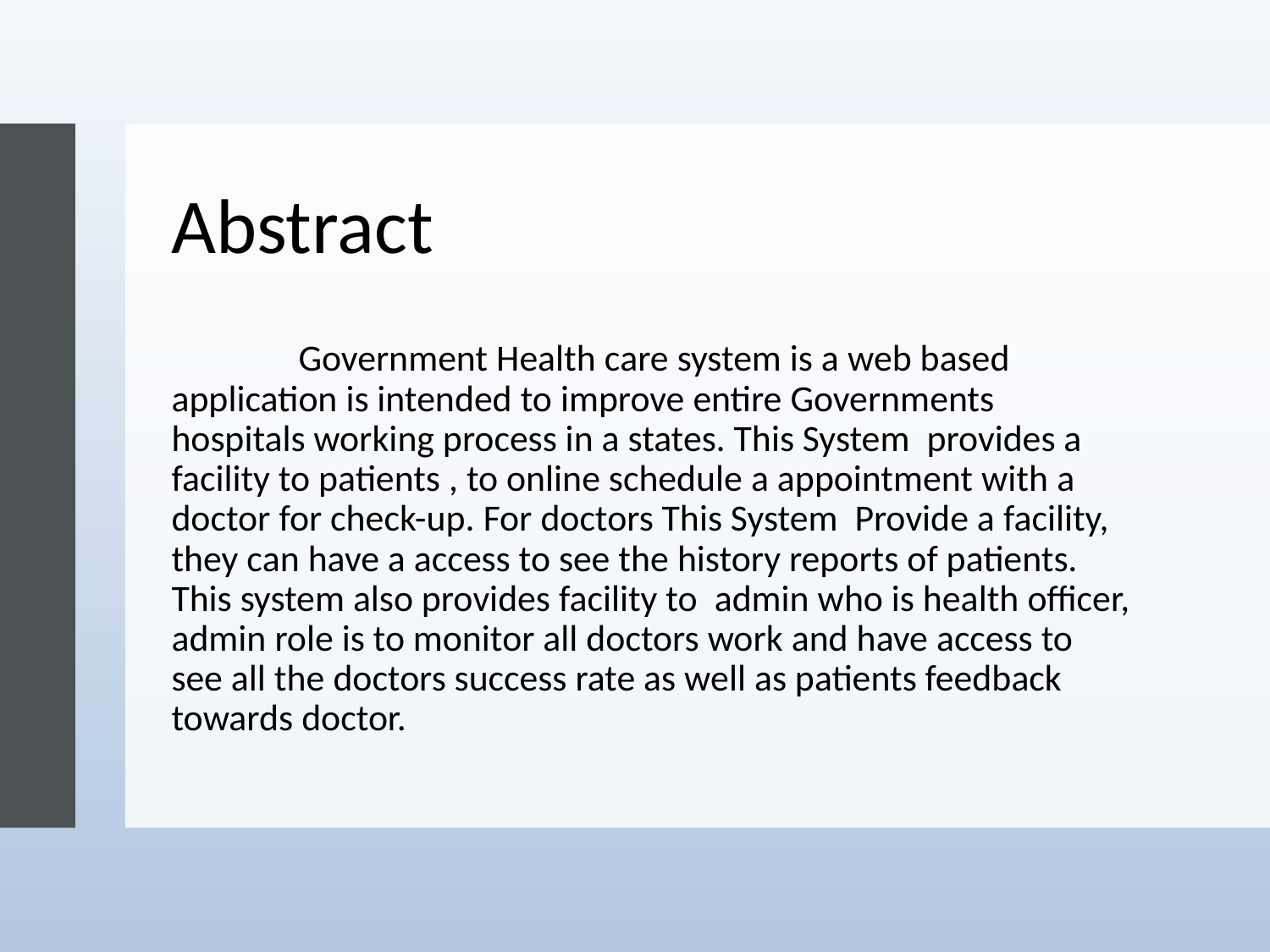

Abstract
	Government Health care system is a web based application is intended to improve entire Governments hospitals working process in a states. This System  provides a facility to patients , to online schedule a appointment with a doctor for check-up. For doctors This System  Provide a facility, they can have a access to see the history reports of patients. This system also provides facility to  admin who is health officer, admin role is to monitor all doctors work and have access to see all the doctors success rate as well as patients feedback towards doctor.